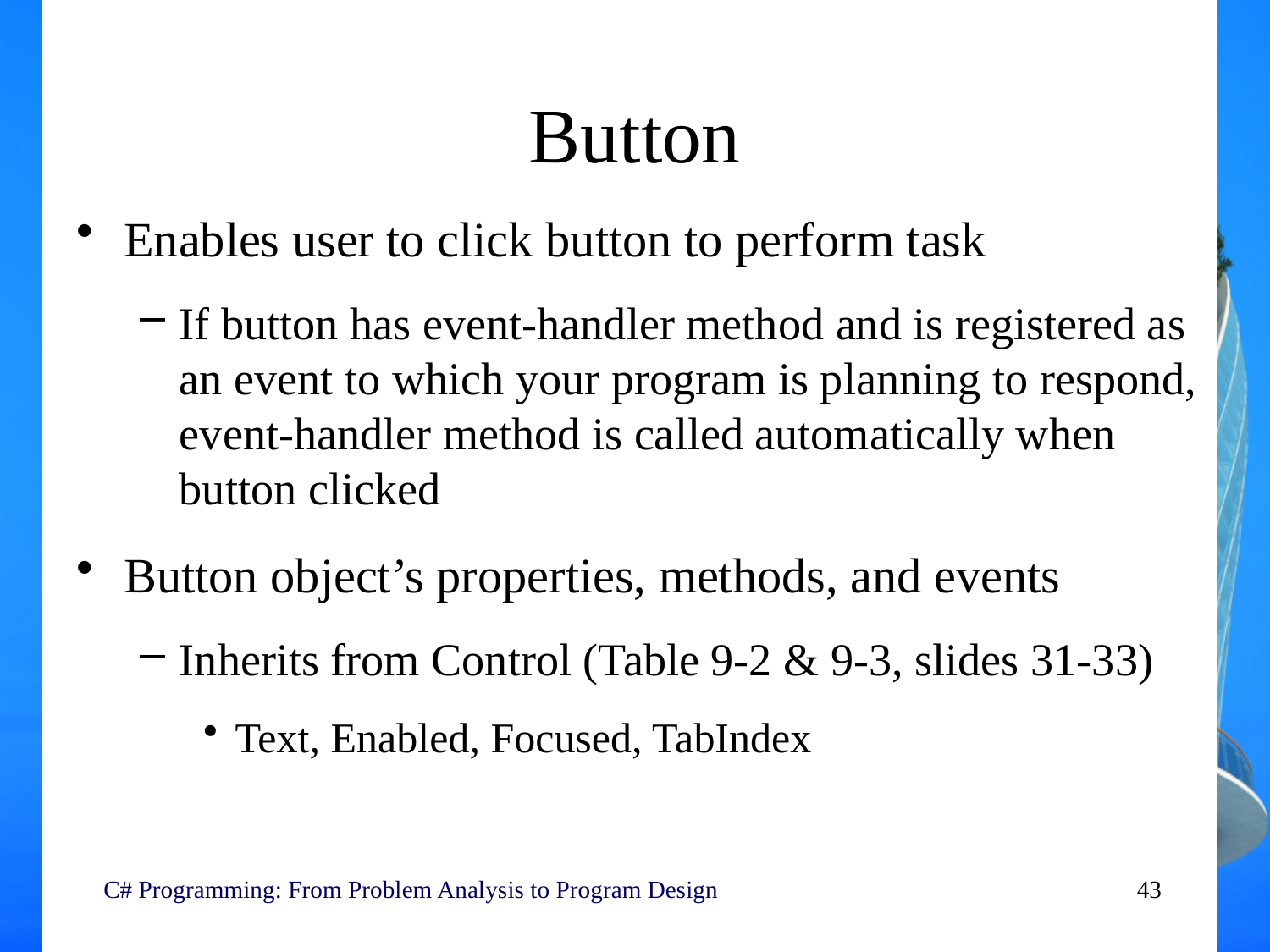

# Button
Enables user to click button to perform task
If button has event-handler method and is registered as an event to which your program is planning to respond, event-handler method is called automatically when button clicked
Button object’s properties, methods, and events
Inherits from Control (Table 9-2 & 9-3, slides 31-33)
Text, Enabled, Focused, TabIndex

 C# Programming: From Problem Analysis to Program Design
43